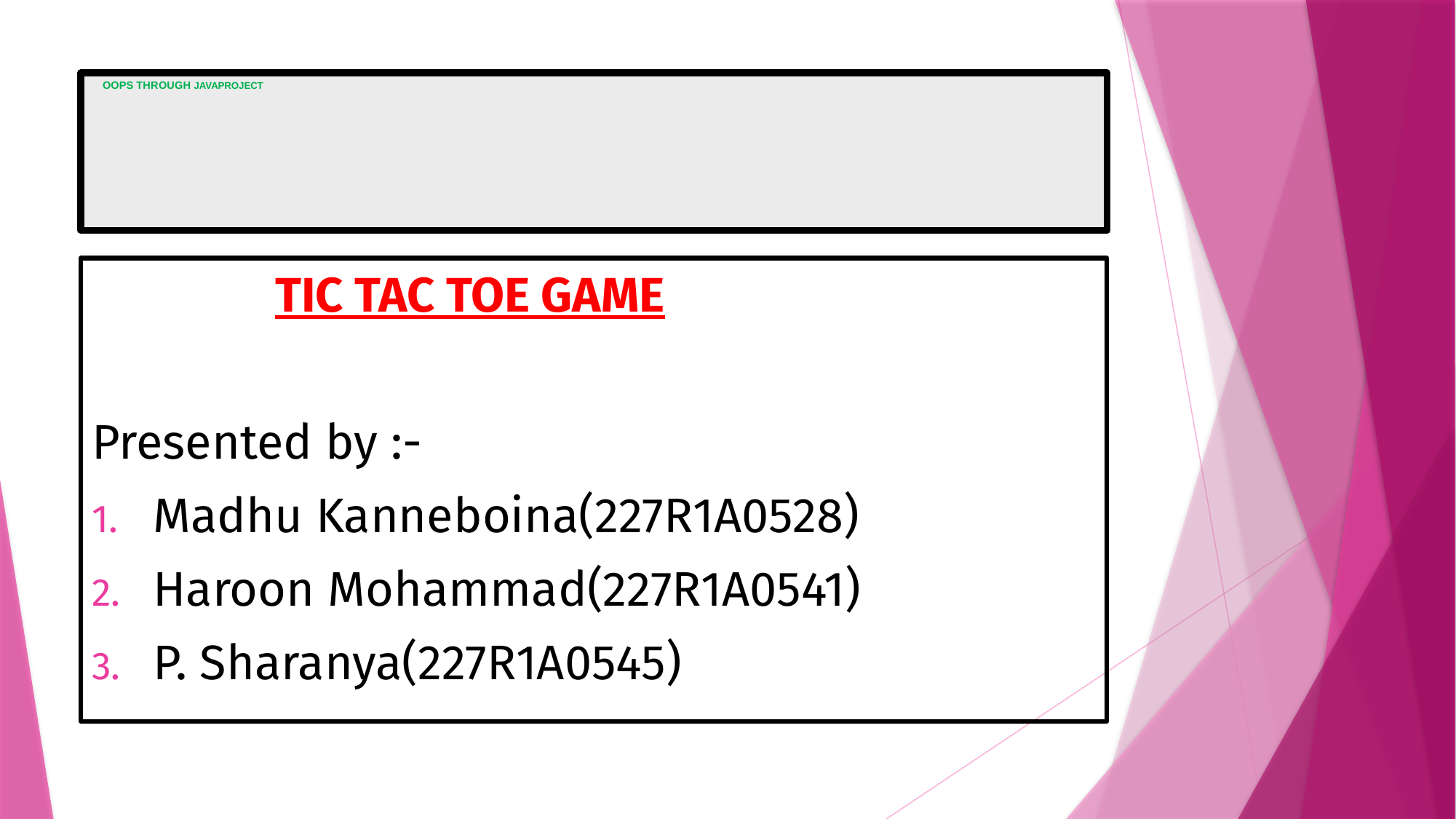

# OOPS THROUGH JAVAPROJECT
                TIC TAC TOE GAME

Presented by :-
Madhu Kanneboina(227R1A0528)
Haroon Mohammad(227R1A0541)
P. Sharanya(227R1A0545)